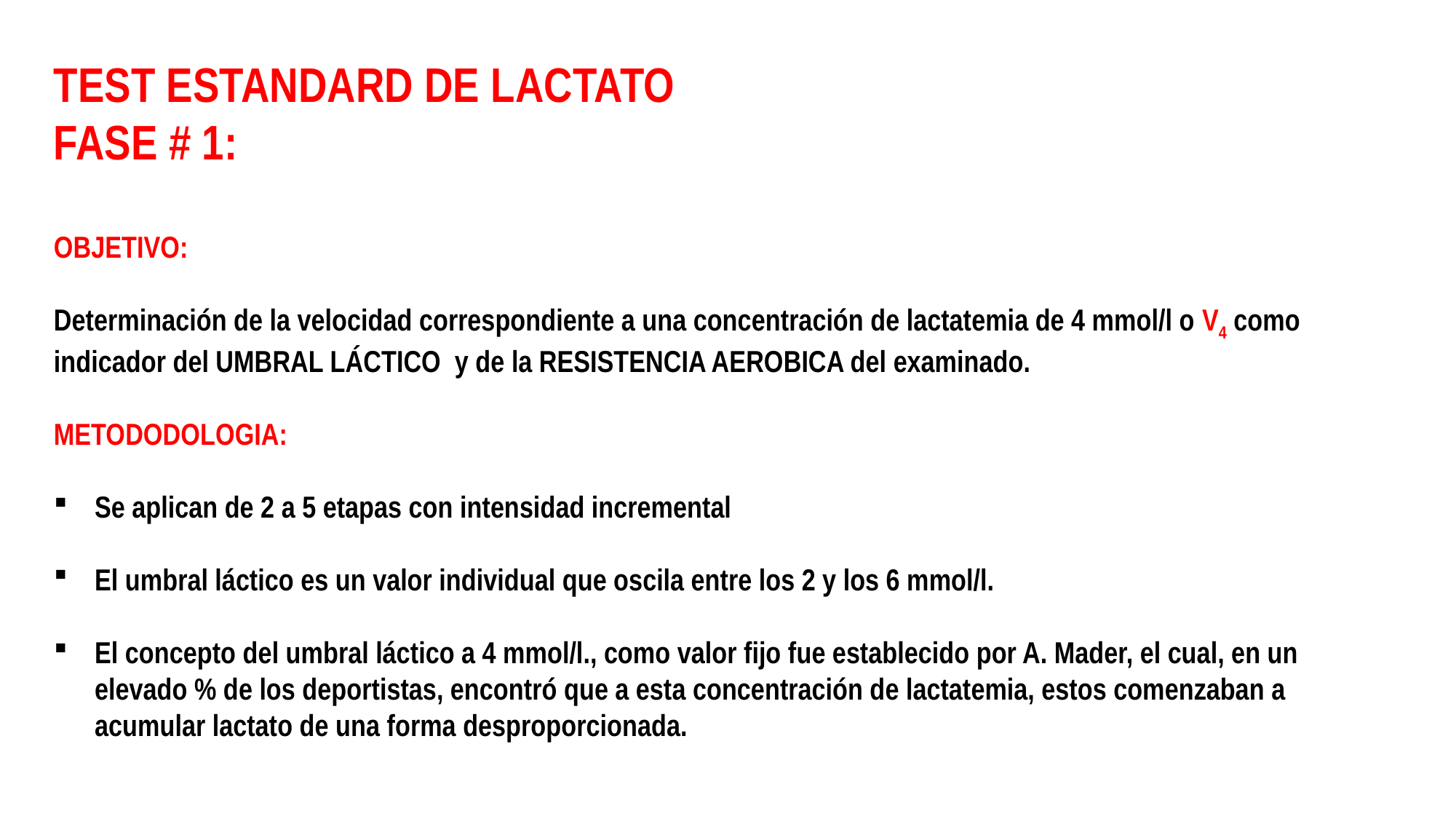

TEST ESTANDARD DE LACTATO
FASE # 1:
OBJETIVO:
Determinación de la velocidad correspondiente a una concentración de lactatemia de 4 mmol/l o V4 como indicador del UMBRAL LÁCTICO  y de la RESISTENCIA AEROBICA del examinado.

METODODOLOGIA:

Se aplican de 2 a 5 etapas con intensidad incremental

El umbral láctico es un valor individual que oscila entre los 2 y los 6 mmol/l.

El concepto del umbral láctico a 4 mmol/l., como valor fijo fue establecido por A. Mader, el cual, en un elevado % de los deportistas, encontró que a esta concentración de lactatemia, estos comenzaban a acumular lactato de una forma desproporcionada.